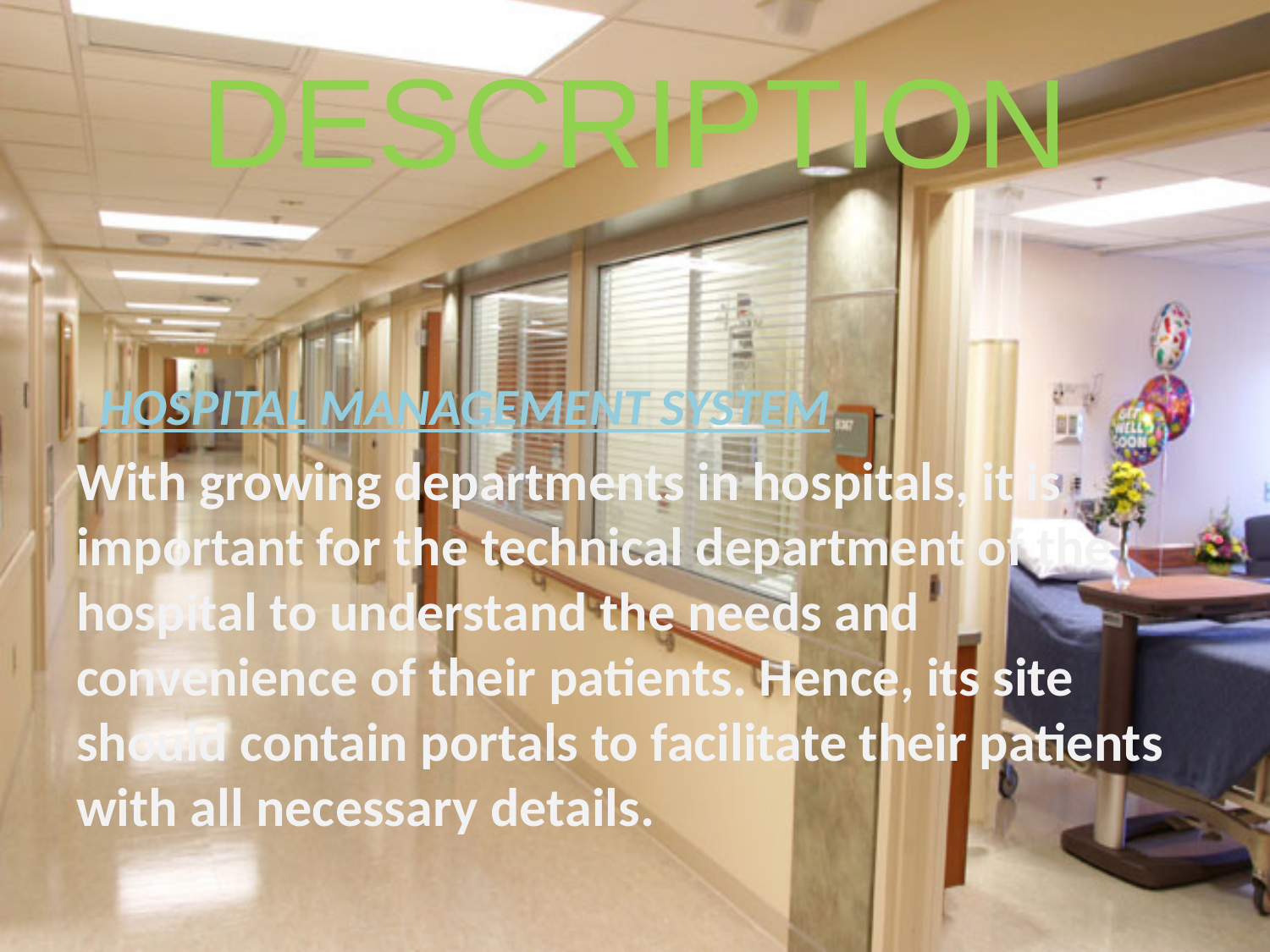

# DESCRIPTION

  HOSPITAL MANAGEMENT SYSTEM
With growing departments in hospitals, it is important for the technical department of the hospital to understand the needs and convenience of their patients. Hence, its site should contain portals to facilitate their patients with all necessary details.